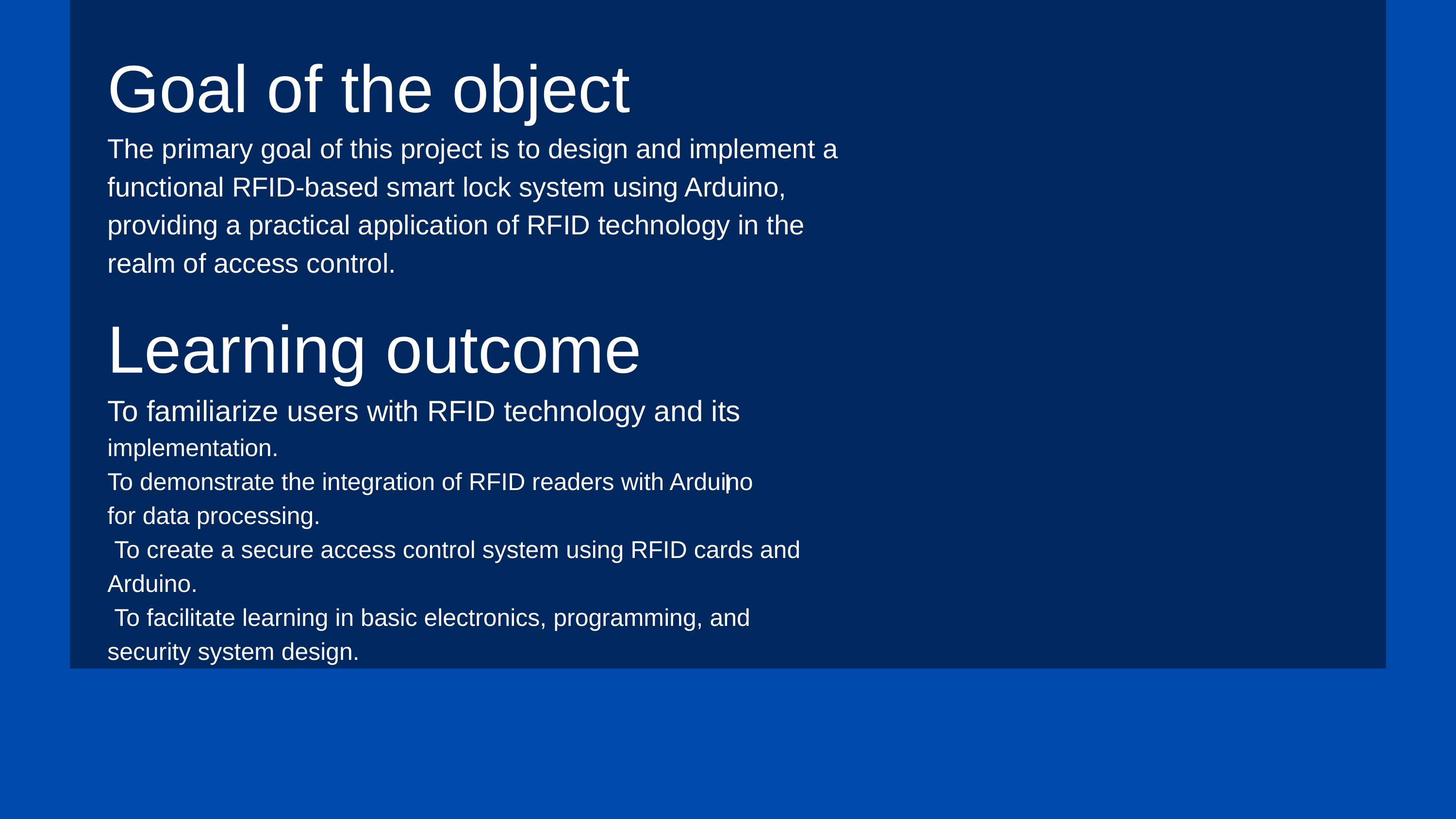

Goal of the object
The primary goal of this project is to design and implement a
functional RFID-based smart lock system using Arduino,
providing a practical application of RFID technology in the
realm of access control.
Learning outcome
To familiarize users with RFID technology and its
implementation.
To demonstrate the integration of RFID readers with Arduino
for data processing.
 To create a secure access control system using RFID cards and
Arduino.
 To facilitate learning in basic electronics, programming, and
security system design.

l